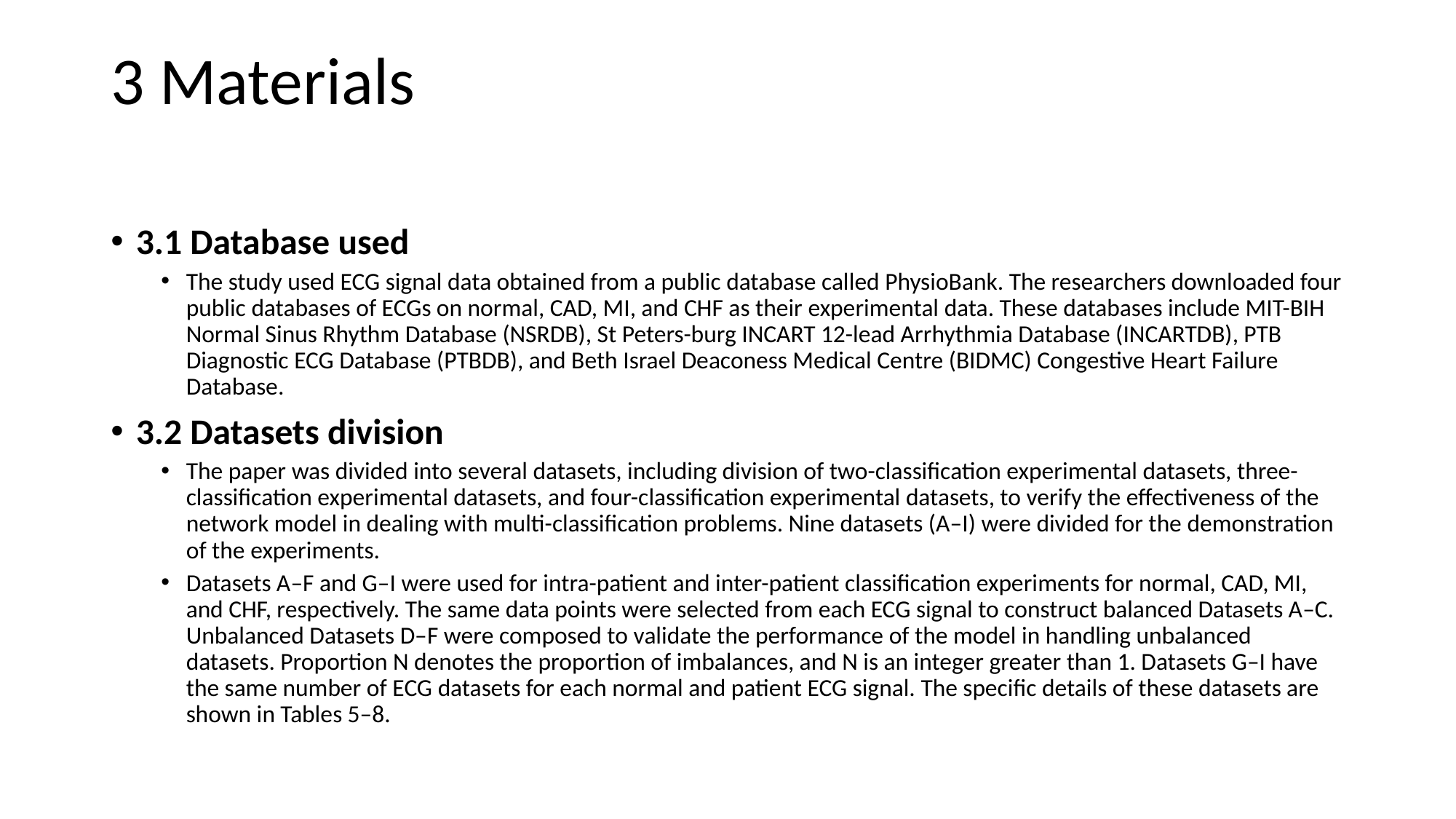

# 3 Materials
3.1 Database used
The study used ECG signal data obtained from a public database called PhysioBank. The researchers downloaded four public databases of ECGs on normal, CAD, MI, and CHF as their experimental data. These databases include MIT-BIH Normal Sinus Rhythm Database (NSRDB), St Peters-burg INCART 12-lead Arrhythmia Database (INCARTDB), PTB Diagnostic ECG Database (PTBDB), and Beth Israel Deaconess Medical Centre (BIDMC) Congestive Heart Failure Database.
3.2 Datasets division
The paper was divided into several datasets, including division of two-classification experimental datasets, three-classification experimental datasets, and four-classification experimental datasets, to verify the effectiveness of the network model in dealing with multi-classification problems. Nine datasets (A–I) were divided for the demonstration of the experiments.
Datasets A–F and G–I were used for intra-patient and inter-patient classification experiments for normal, CAD, MI, and CHF, respectively. The same data points were selected from each ECG signal to construct balanced Datasets A–C. Unbalanced Datasets D–F were composed to validate the performance of the model in handling unbalanced datasets. Proportion N denotes the proportion of imbalances, and N is an integer greater than 1. Datasets G–I have the same number of ECG datasets for each normal and patient ECG signal. The specific details of these datasets are shown in Tables 5–8.